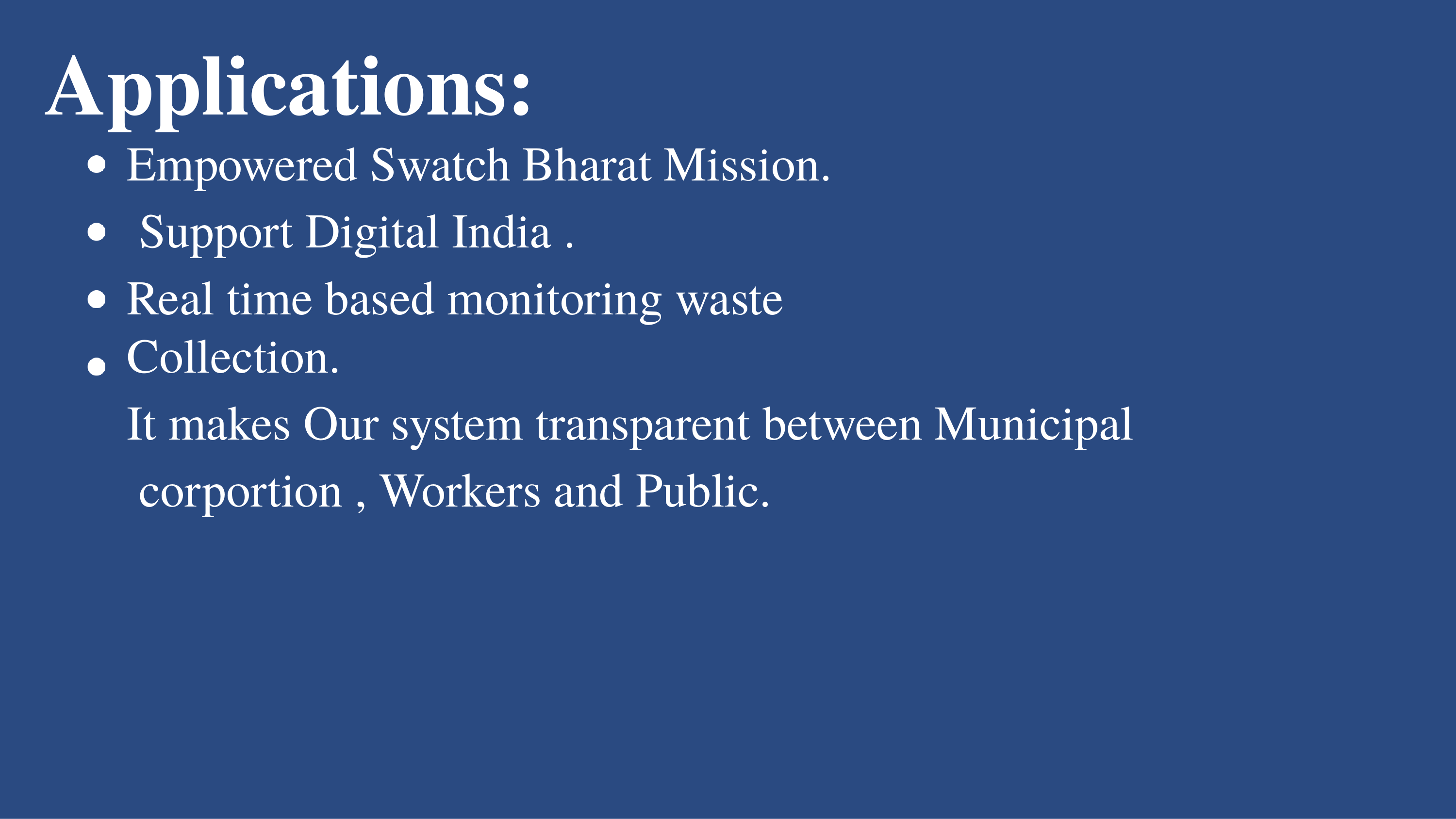

# Applications:
Empowered Swatch Bharat Mission.  Support Digital India .
Real time based monitoring waste Collection.
It makes Our system transparent between Municipal  corportion , Workers and Public.